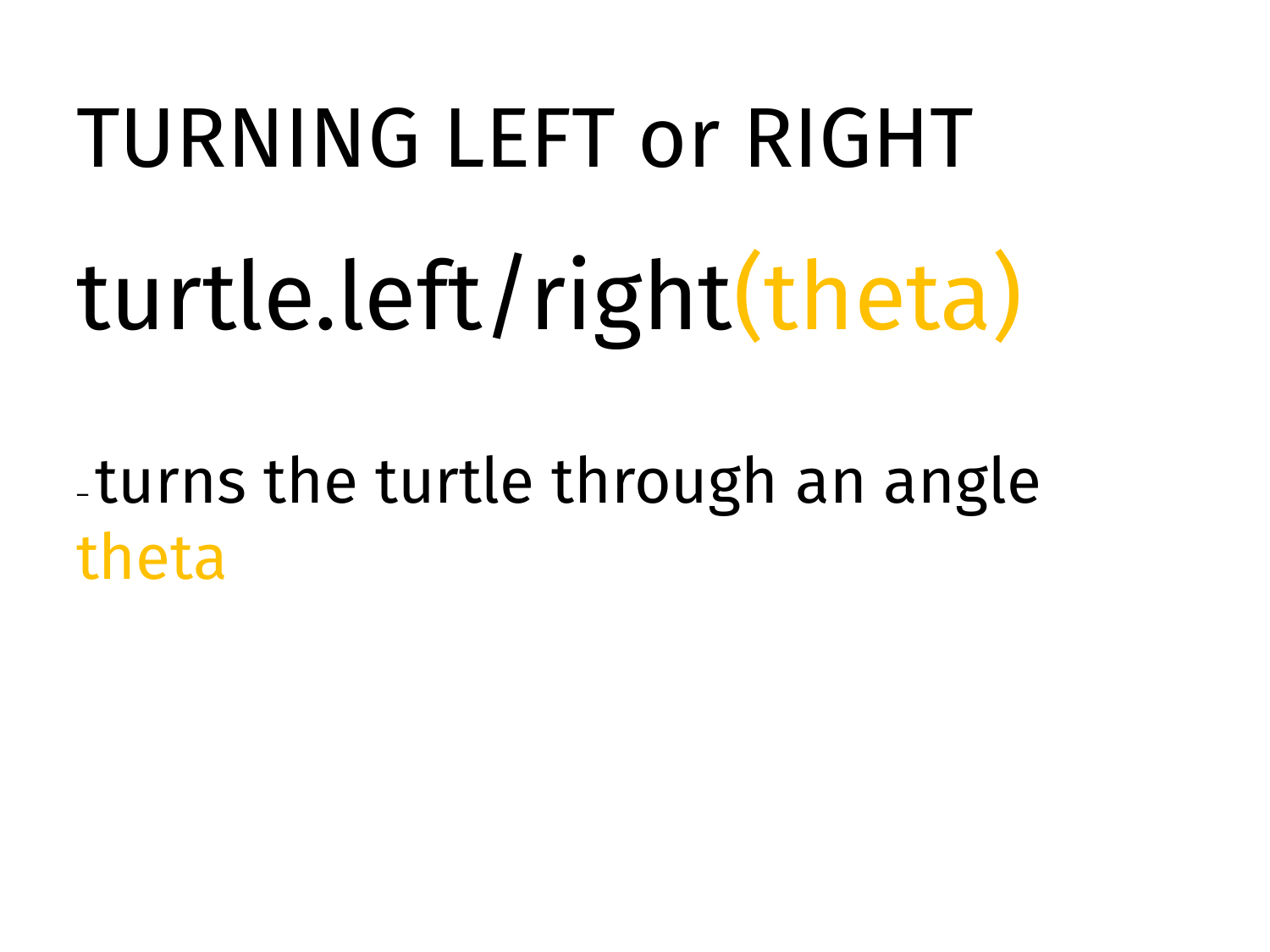

# TURNING LEFT or RIGHT
turtle.left/right(theta)

– turns the turtle through an angle theta